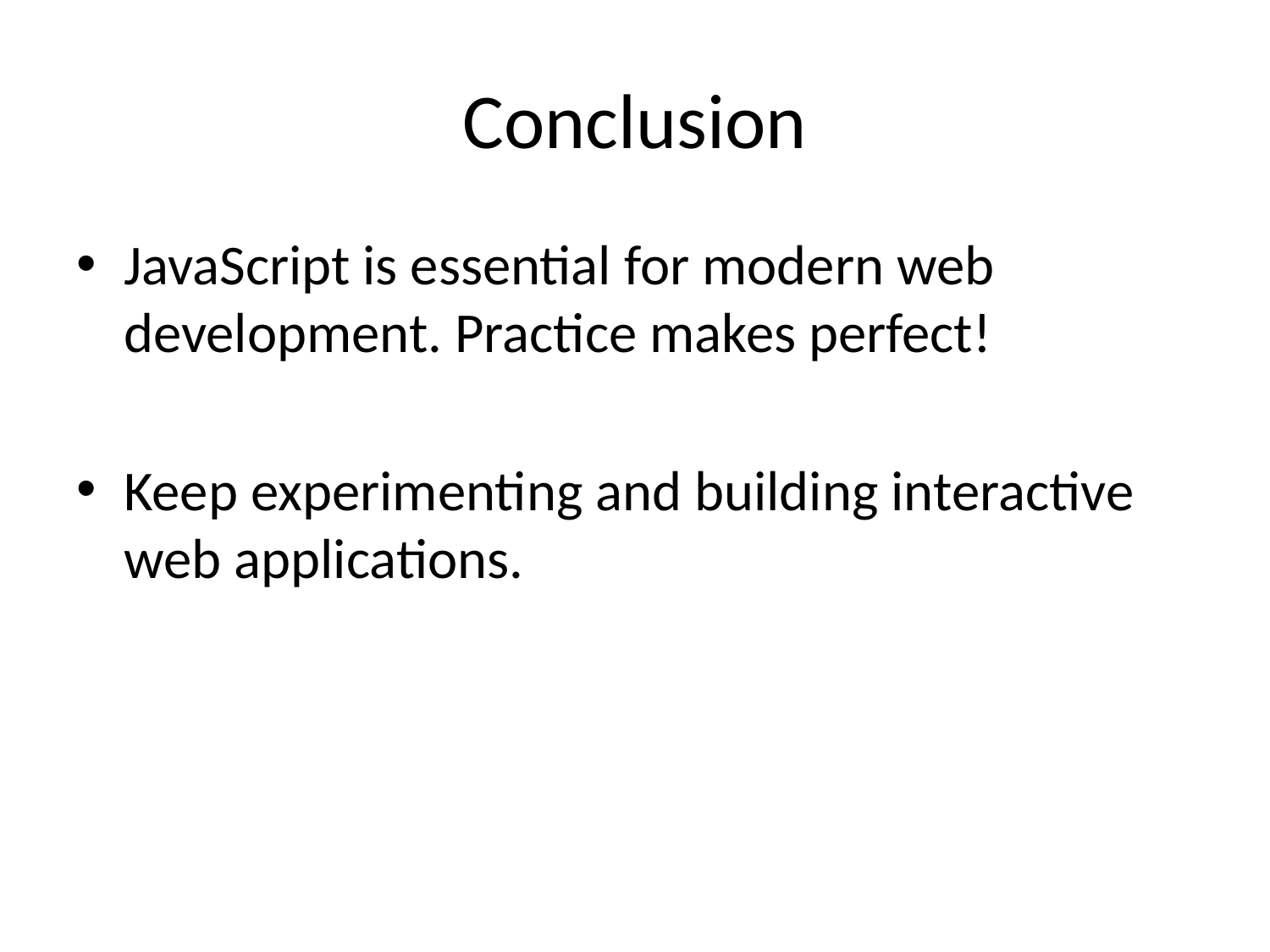

# Conclusion
JavaScript is essential for modern web development. Practice makes perfect!

Keep experimenting and building interactive web applications.